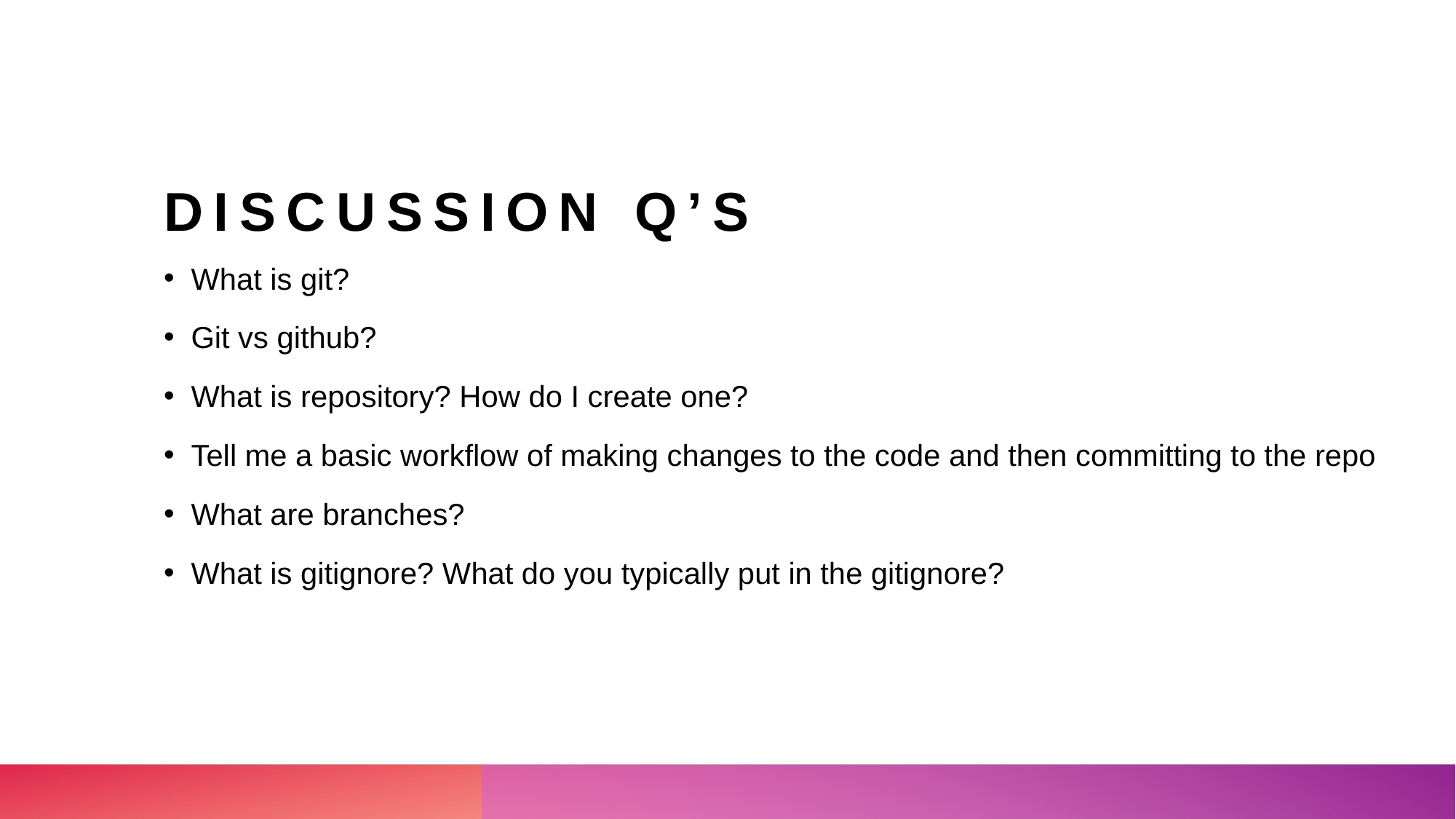

# Discussion Q’s
What is git?
Git vs github?
What is repository? How do I create one?
Tell me a basic workflow of making changes to the code and then committing to the repo
What are branches?
What is gitignore? What do you typically put in the gitignore?